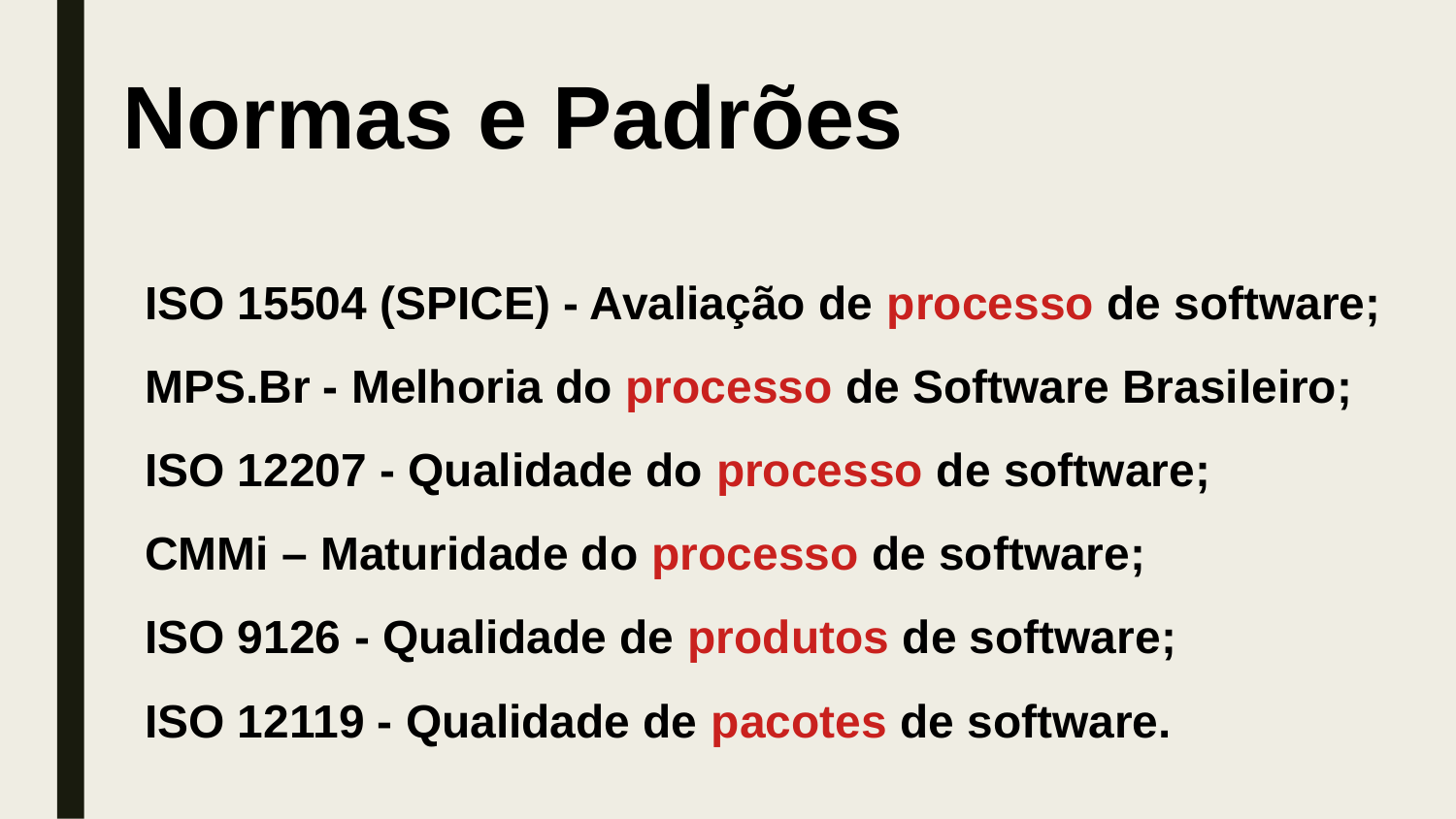

# Normas e Padrões
ISO 15504 (SPICE) - Avaliação de processo de software;
MPS.Br - Melhoria do processo de Software Brasileiro;
ISO 12207 - Qualidade do processo de software;
CMMi – Maturidade do processo de software;
ISO 9126 - Qualidade de produtos de software;
ISO 12119 - Qualidade de pacotes de software.